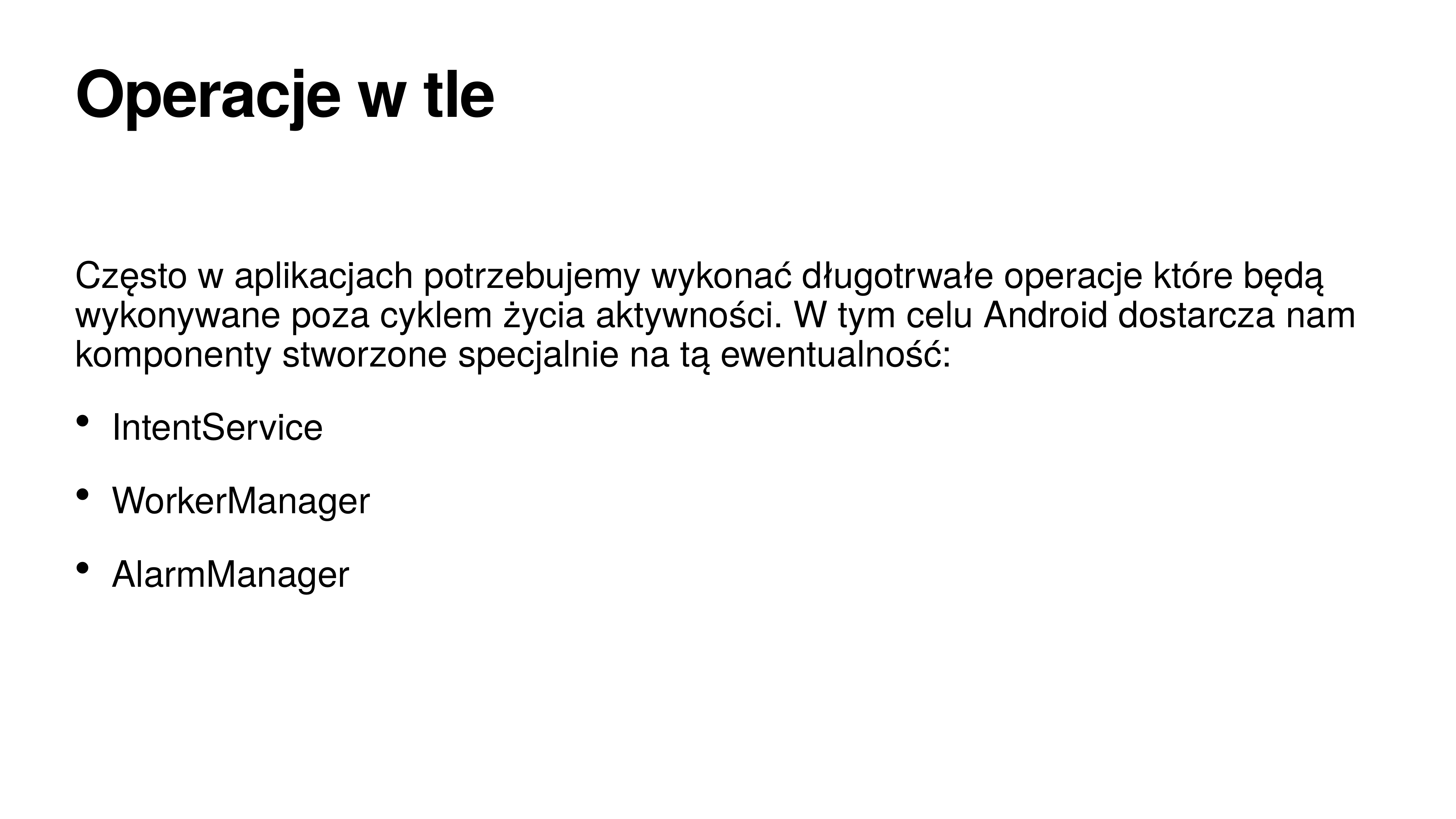

# Operacje w tle

Często w aplikacjach potrzebujemy wykonać długotrwałe operacje które będą wykonywane poza cyklem życia aktywności. W tym celu Android dostarcza nam komponenty stworzone specjalnie na tą ewentualność:
IntentService
WorkerManager
AlarmManager